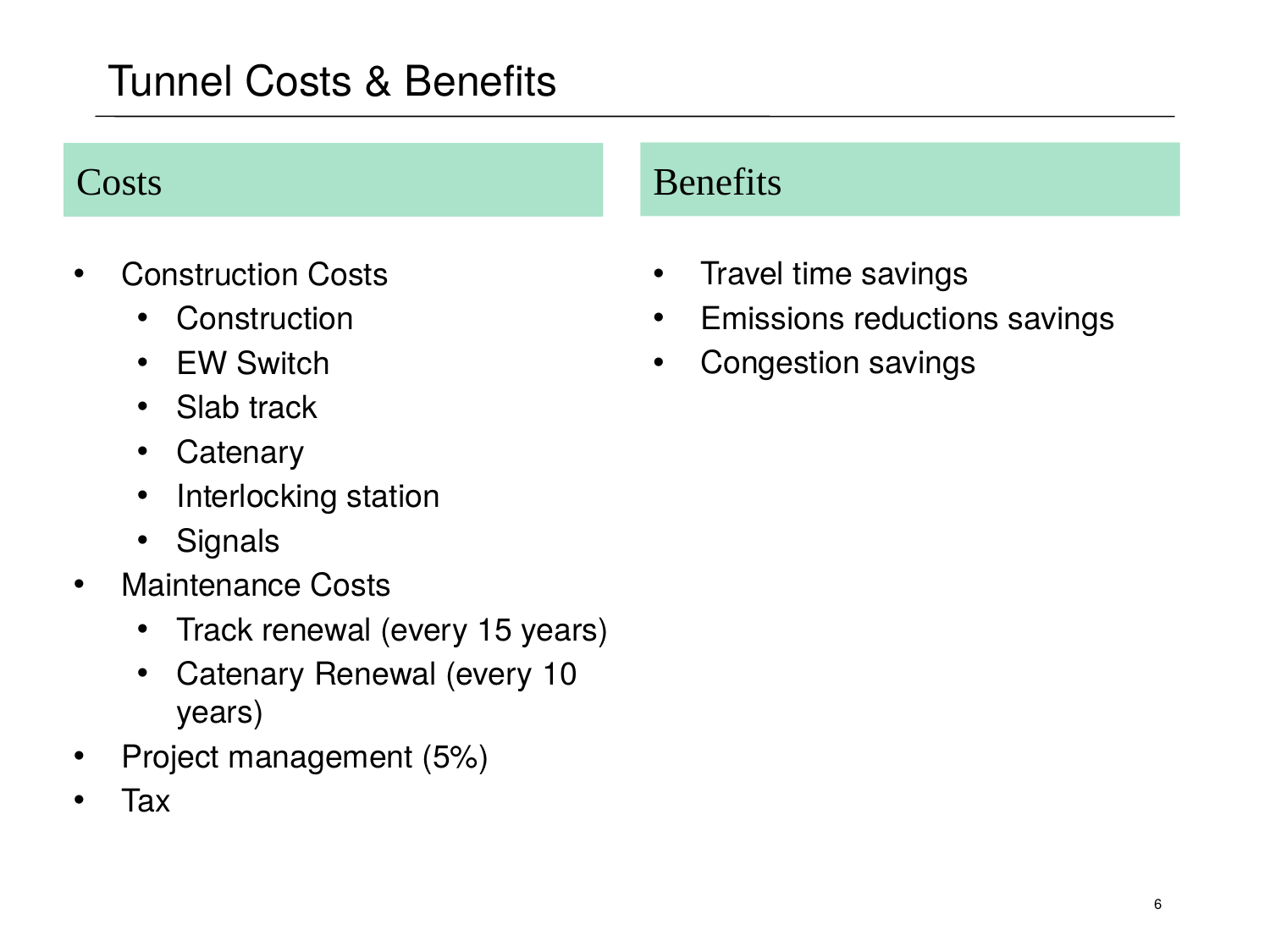

# Tunnel Costs & Benefits
Benefits
Costs
Construction Costs
Construction
EW Switch
Slab track
Catenary
Interlocking station
Signals
Maintenance Costs
Track renewal (every 15 years)
Catenary Renewal (every 10 years)
Project management (5%)
Tax
Travel time savings
Emissions reductions savings
Congestion savings
6